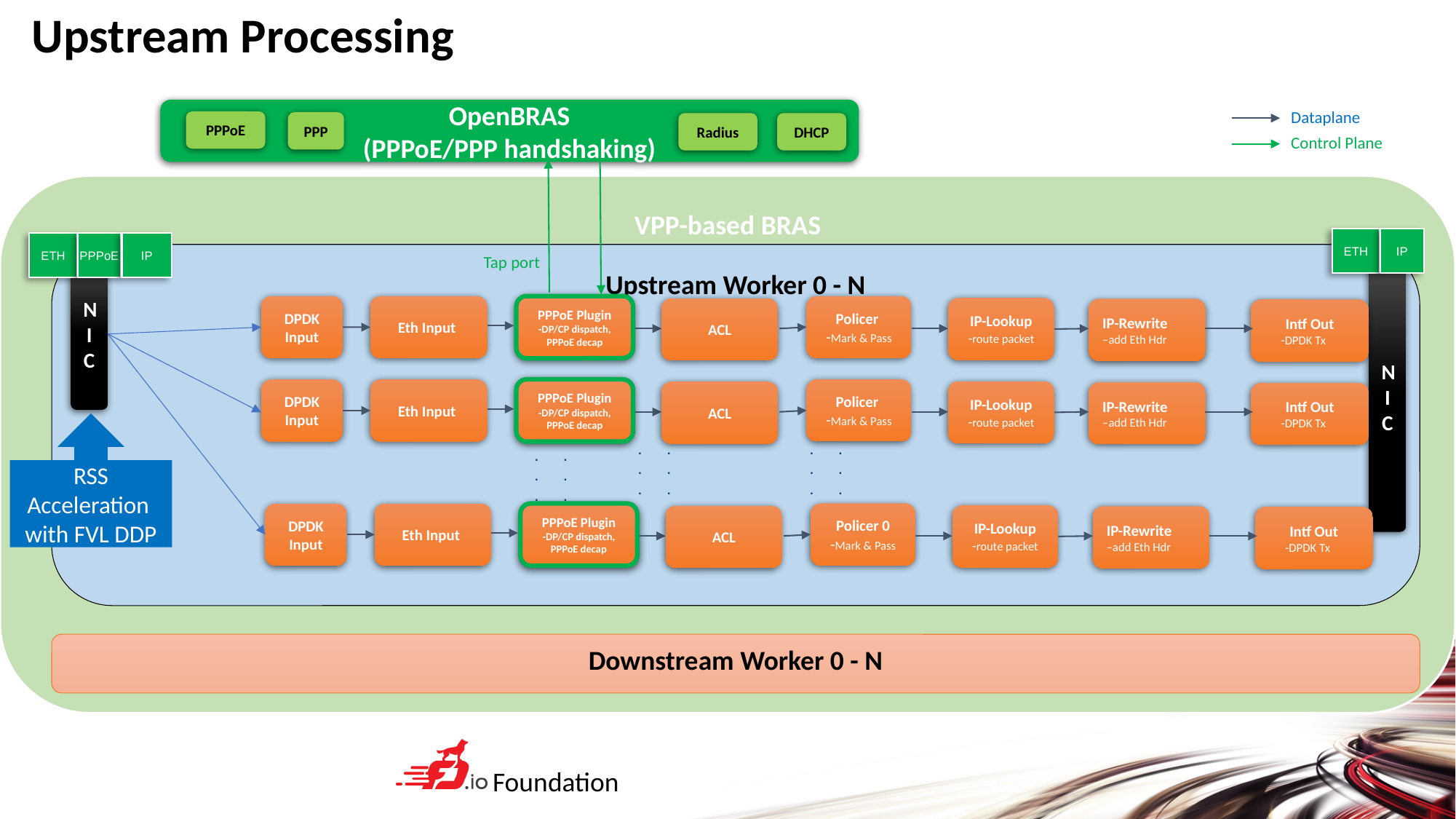

Upstream Processing
OpenBRAS
(PPPoE/PPP handshaking)
Dataplane
PPPoE
PPP
Radius
DHCP
Control Plane
VPP-based BRAS
ETH
IP
IP
ETH
PPPoE
Upstream Worker 0 - N
Tap port
NIC
NIC
Policer
-Mark & Pass
DPDK Input
Eth Input
PPPoE Plugin
-DP/CP dispatch, PPPoE decap
IP-Lookup
-route packet
ACL
IP-Rewrite
–add Eth Hdr
Intf Out
      -DPDK Tx
Policer
-Mark & Pass
DPDK Input
Eth Input
PPPoE Plugin
-DP/CP dispatch, PPPoE decap
IP-Lookup
-route packet
ACL
IP-Rewrite
–add Eth Hdr
Intf Out
      -DPDK Tx
RSS Acceleration  with FVL DDP
.
.
.
.
.
.
.
.
.
.
.
.
.
.
.
.
.
.
Policer 0
-Mark & Pass
DPDK Input
Eth Input
PPPoE Plugin
-DP/CP dispatch, PPPoE decap
IP-Lookup
-route packet
ACL
IP-Rewrite
–add Eth Hdr
Intf Out
      -DPDK Tx
Downstream Worker 0 - N